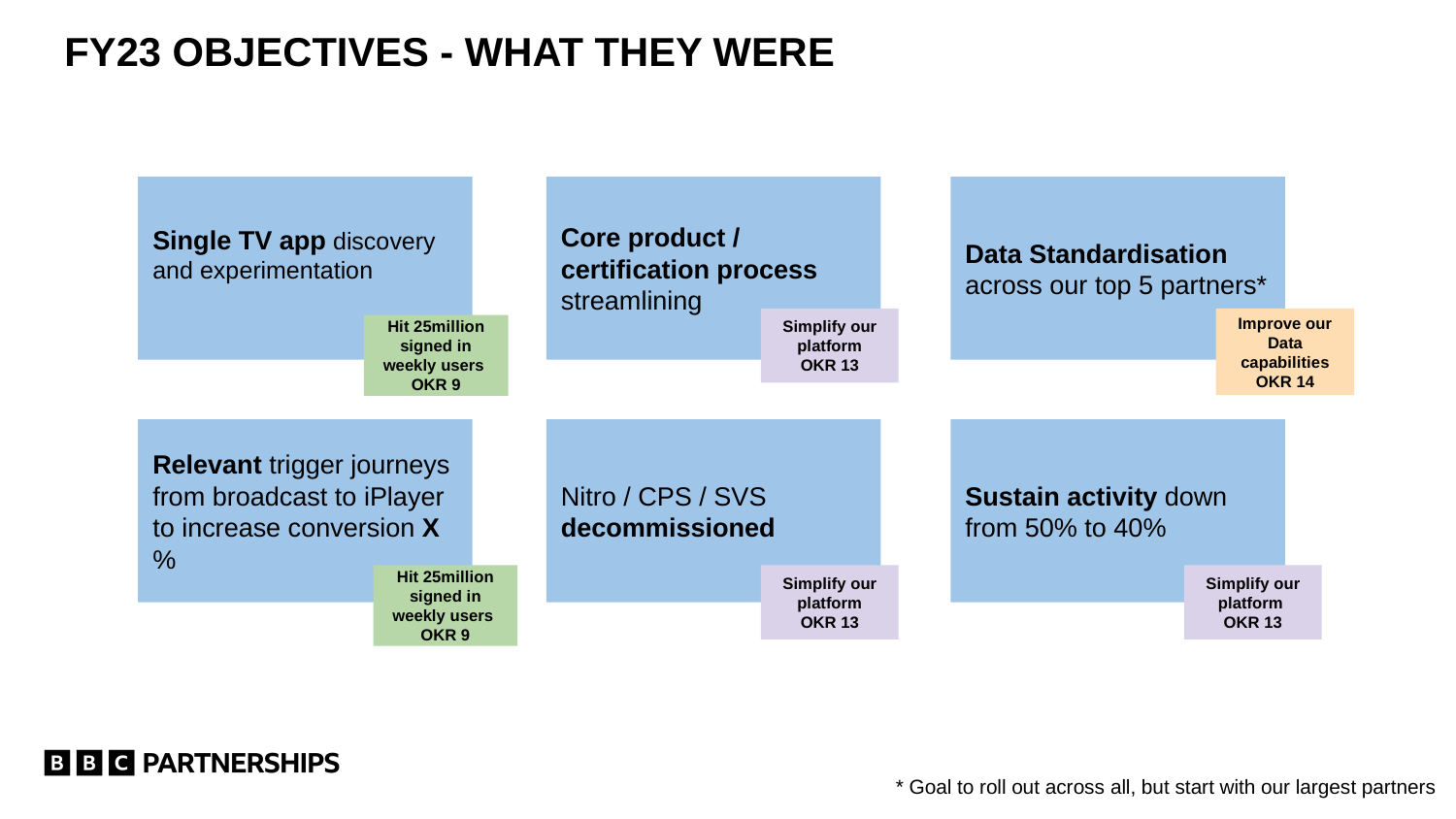

FY23 OBJECTIVES - WHAT THEY WERE
Single TV app discovery and experimentation

Core product / certification process streamlining
Data Standardisation across our top 5 partners*
Simplify our platform
OKR 13
Improve our Data capabilities OKR 14
Hit 25million signed in weekly users
OKR 9
Relevant trigger journeys from broadcast to iPlayer to increase conversion X%
Nitro / CPS / SVS
decommissioned
Sustain activity down from 50% to 40%
Hit 25million signed in weekly users
OKR 9
Simplify our platform
OKR 13
Simplify our platform
OKR 13
* Goal to roll out across all, but start with our largest partners